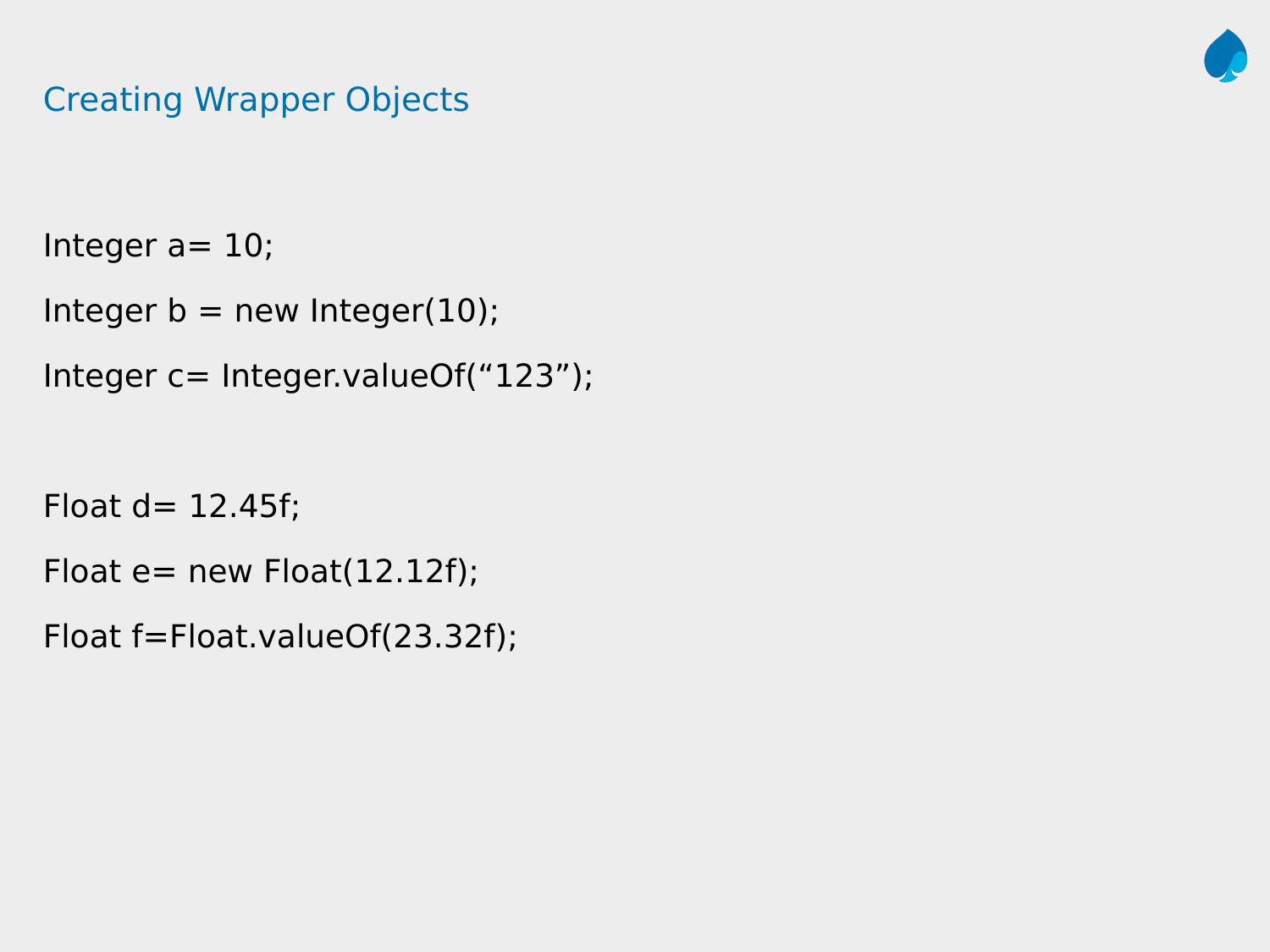

# Creating Wrapper Objects

Integer a= 10;
Integer b = new Integer(10);
Integer c= Integer.valueOf(“123”);

Float d= 12.45f;
Float e= new Float(12.12f);
Float f=Float.valueOf(23.32f);